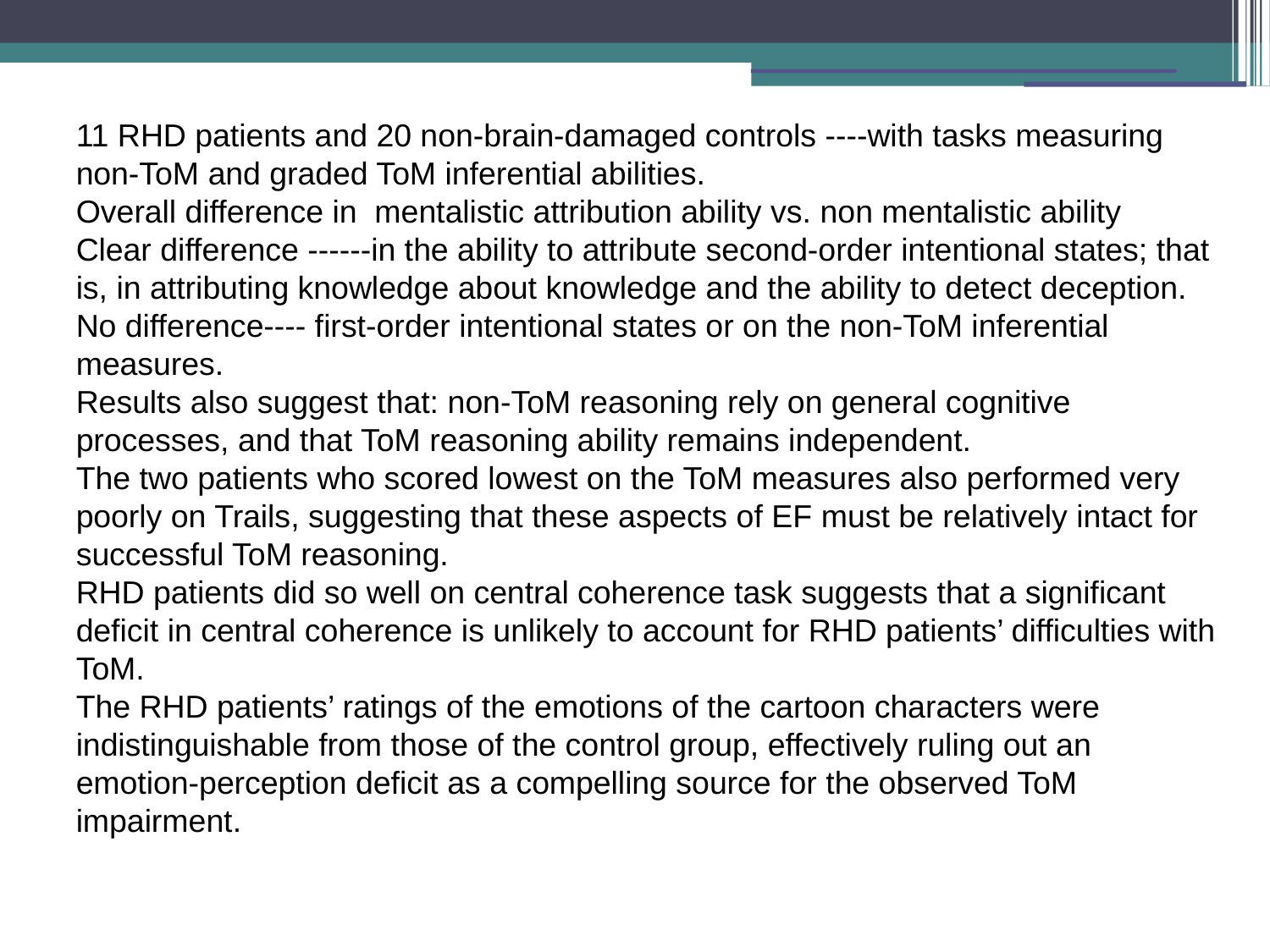

11 RHD patients and 20 non-brain-damaged controls ----with tasks measuring non-ToM and graded ToM inferential abilities.
Overall difference in  mentalistic attribution ability vs. non mentalistic ability
Clear difference ------in the ability to attribute second-order intentional states; that is, in attributing knowledge about knowledge and the ability to detect deception.
No difference---- first-order intentional states or on the non-ToM inferential measures.
Results also suggest that: non-ToM reasoning rely on general cognitive processes, and that ToM reasoning ability remains independent.
The two patients who scored lowest on the ToM measures also performed very poorly on Trails, suggesting that these aspects of EF must be relatively intact for successful ToM reasoning.
RHD patients did so well on central coherence task suggests that a significant deficit in central coherence is unlikely to account for RHD patients’ difficulties with ToM.
The RHD patients’ ratings of the emotions of the cartoon characters were indistinguishable from those of the control group, effectively ruling out an emotion-perception deficit as a compelling source for the observed ToM impairment.